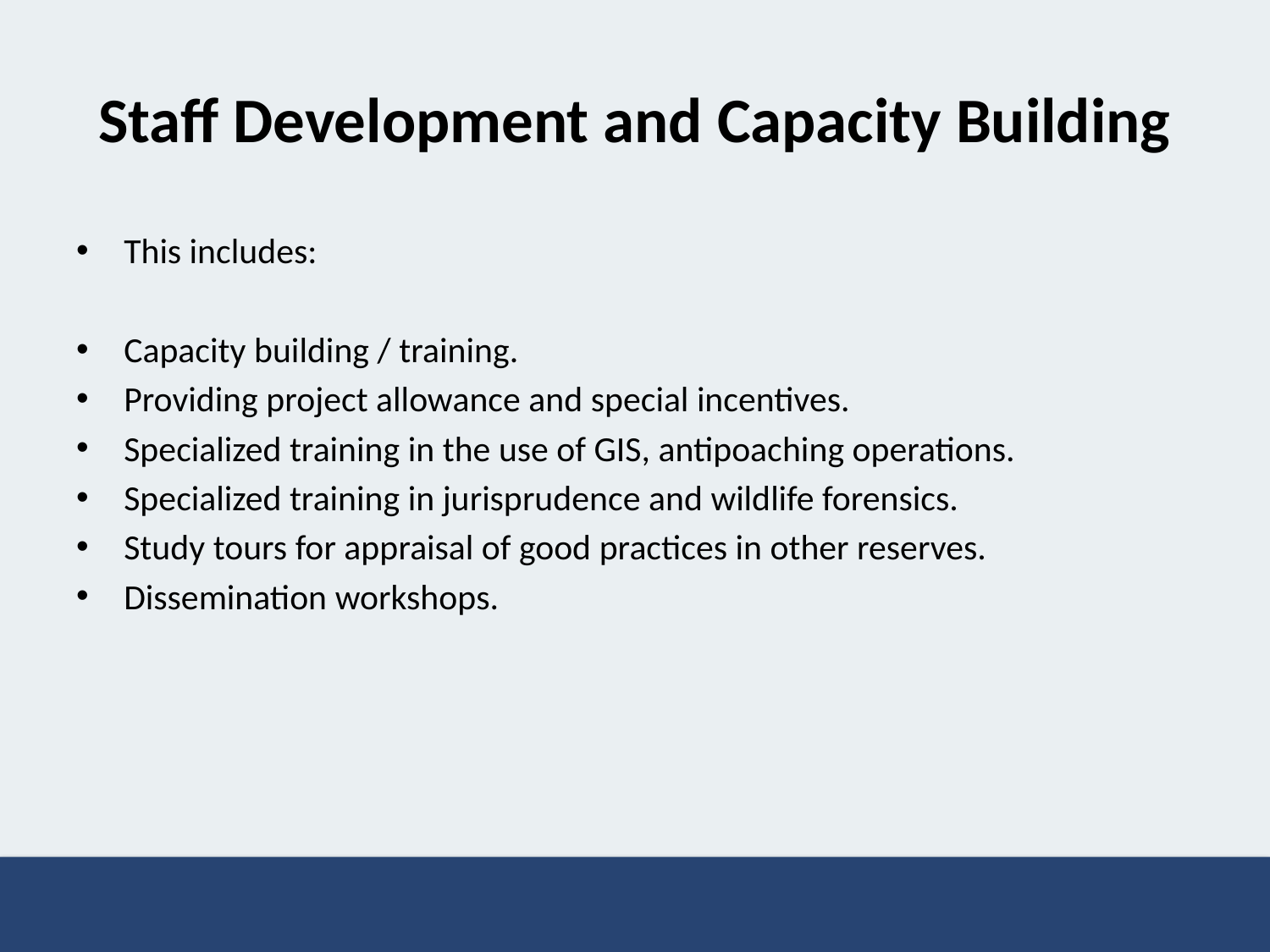

# Staff Development and Capacity Building
This includes:

Capacity building / training.
Providing project allowance and special incentives.
Specialized training in the use of GIS, antipoaching operations.
Specialized training in jurisprudence and wildlife forensics.
Study tours for appraisal of good practices in other reserves.
Dissemination workshops.